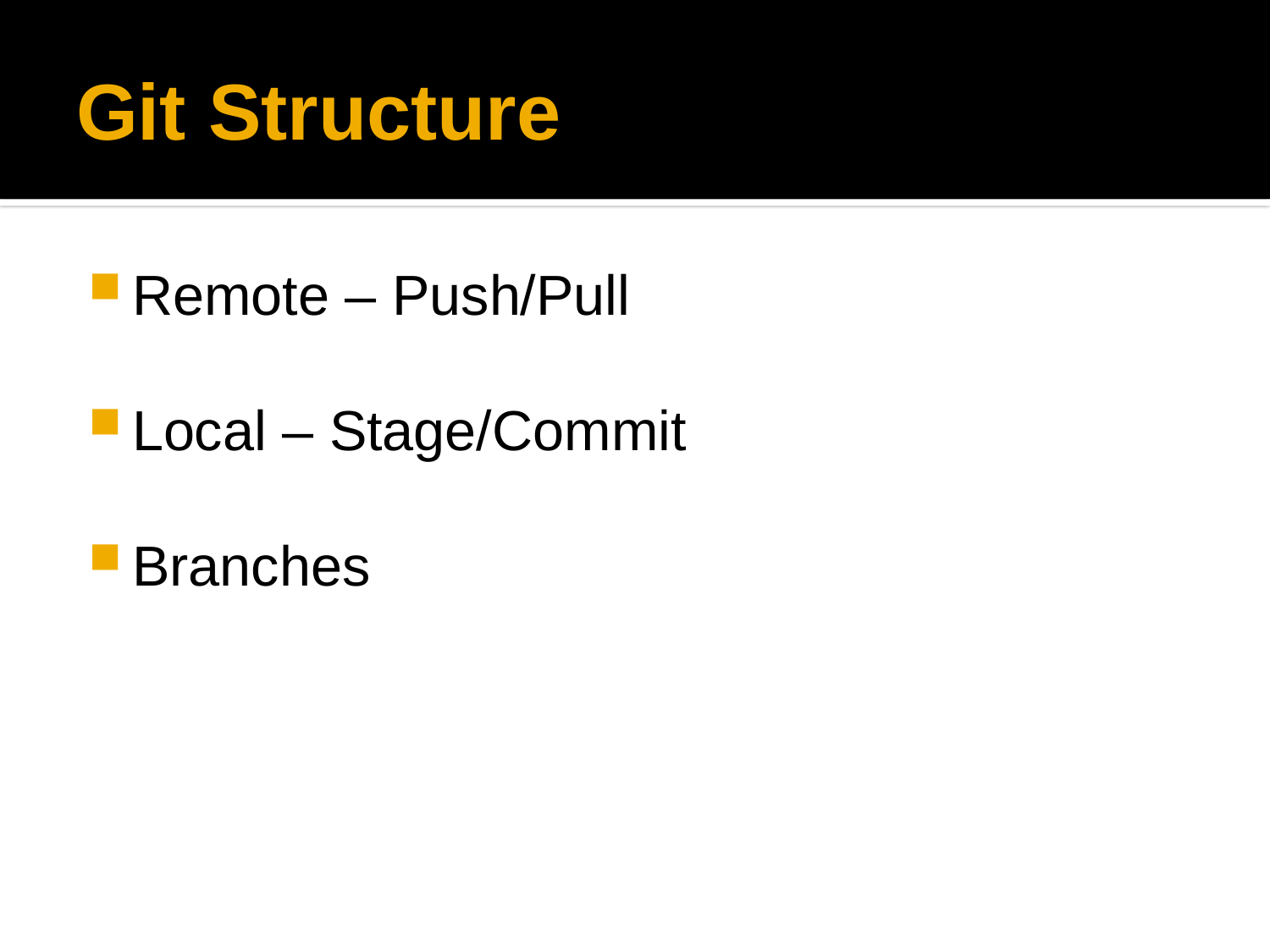

# Git Structure
Remote – Push/Pull

Local – Stage/Commit

Branches